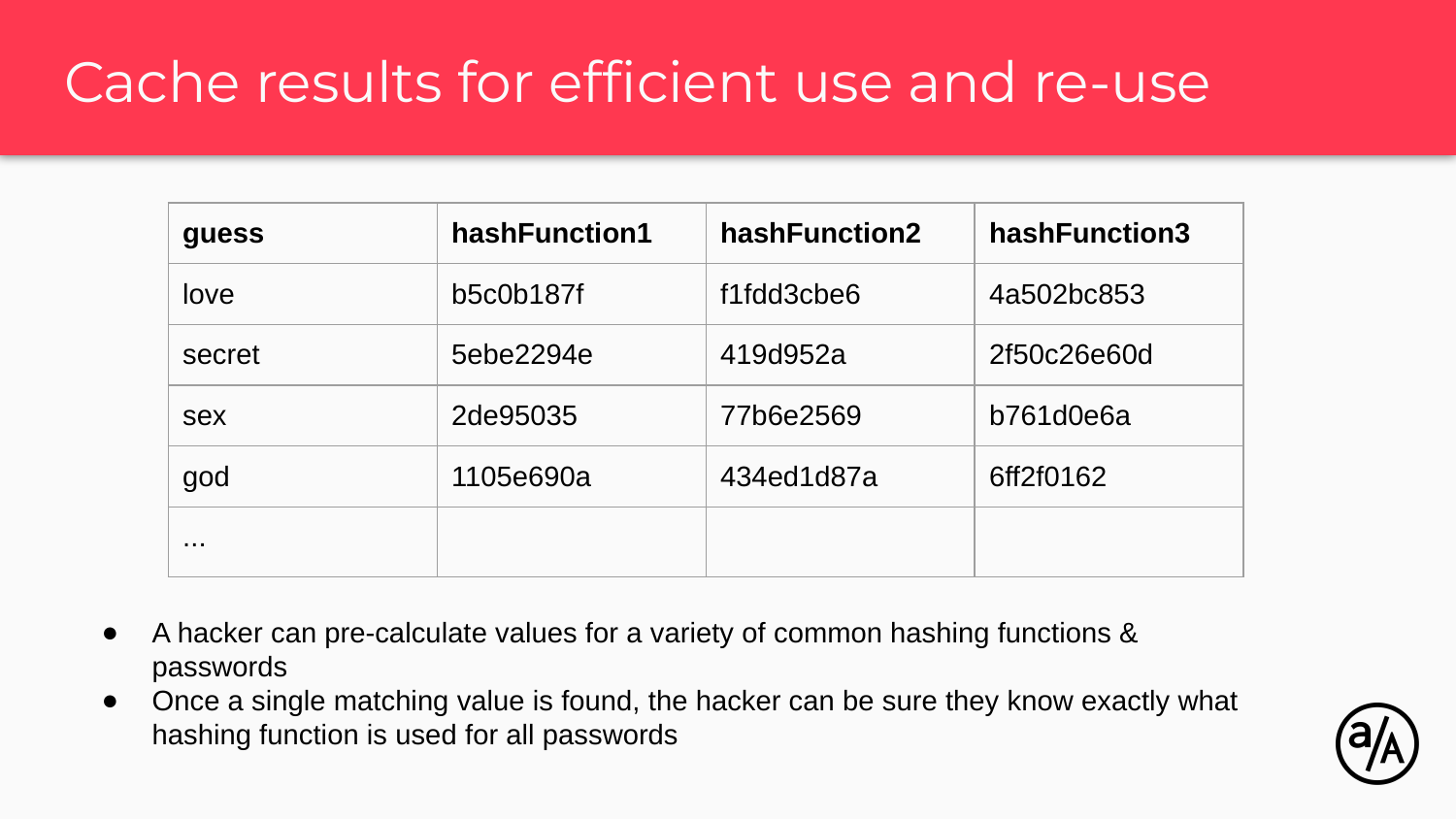

# Cache results for efficient use and re-use
| guess | hashFunction1 | hashFunction2 | hashFunction3 |
| --- | --- | --- | --- |
| love | b5c0b187f | f1fdd3cbe6 | 4a502bc853 |
| secret | 5ebe2294e | 419d952a | 2f50c26e60d |
| sex | 2de95035 | 77b6e2569 | b761d0e6a |
| god | 1105e690a | 434ed1d87a | 6ff2f0162 |
| ... |  |  |  |
A hacker can pre-calculate values for a variety of common hashing functions & passwords
Once a single matching value is found, the hacker can be sure they know exactly what hashing function is used for all passwords